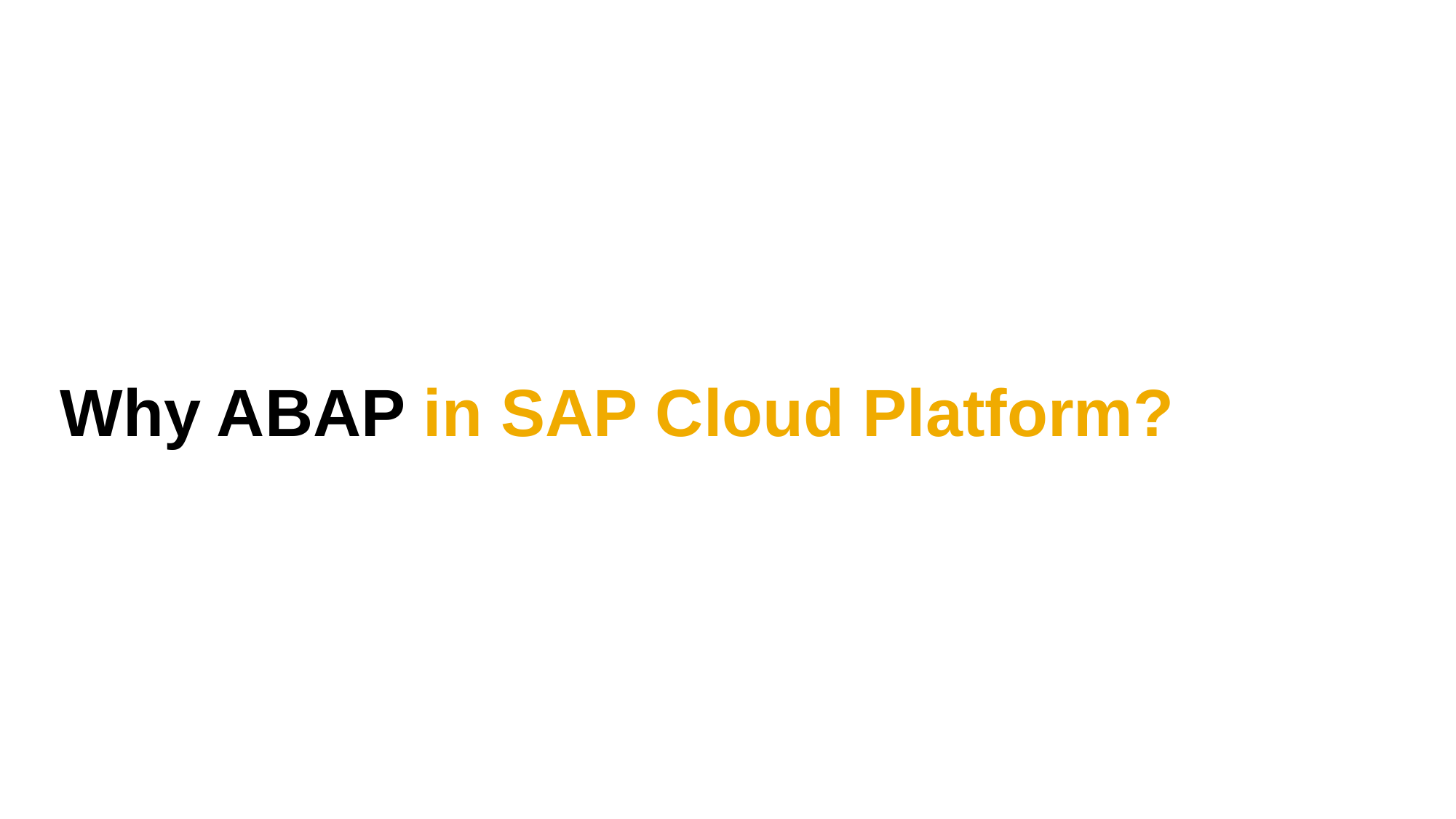

# Why ABAP in SAP Cloud Platform?